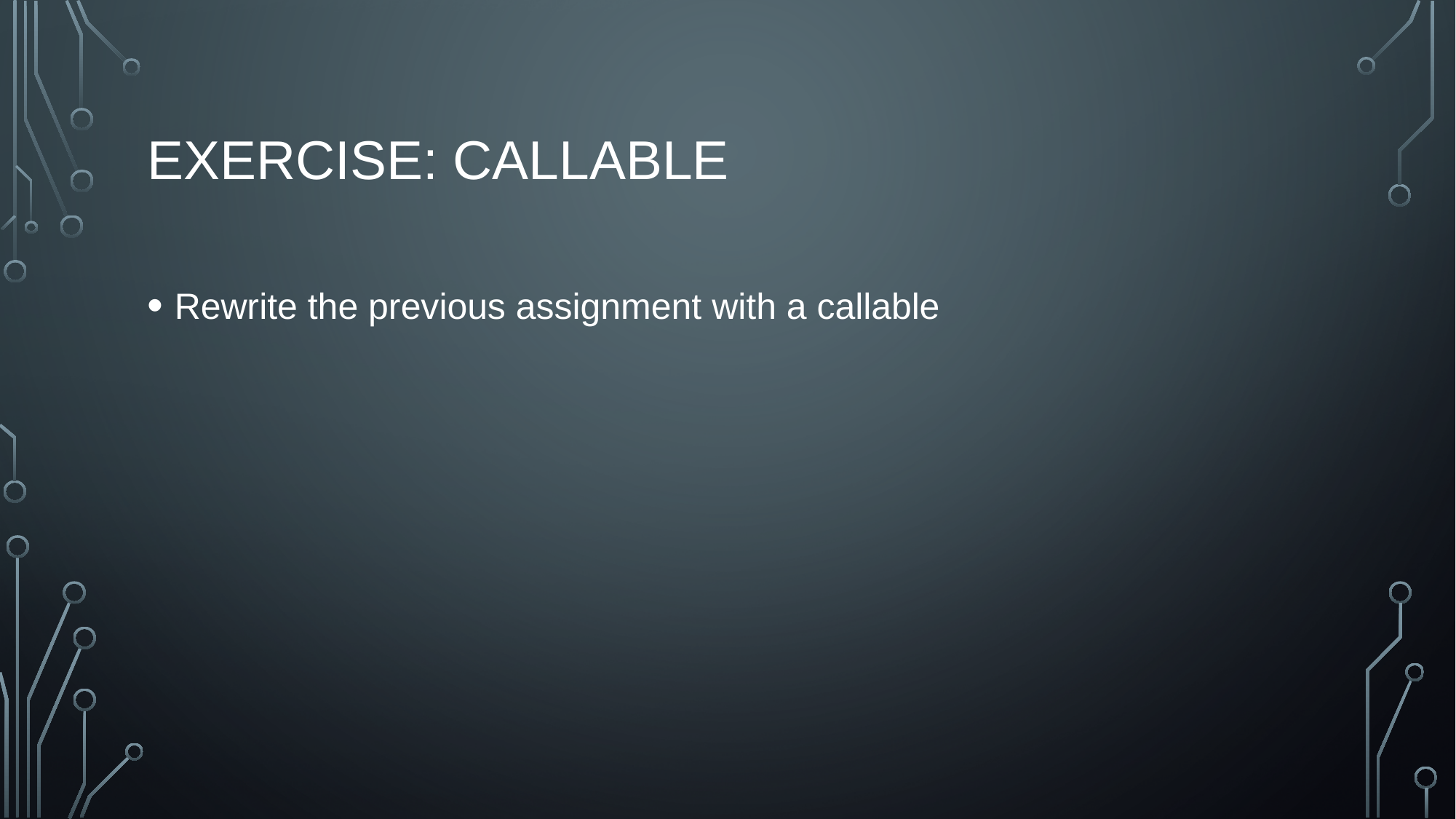

# Exercise: callable
Rewrite the previous assignment with a callable